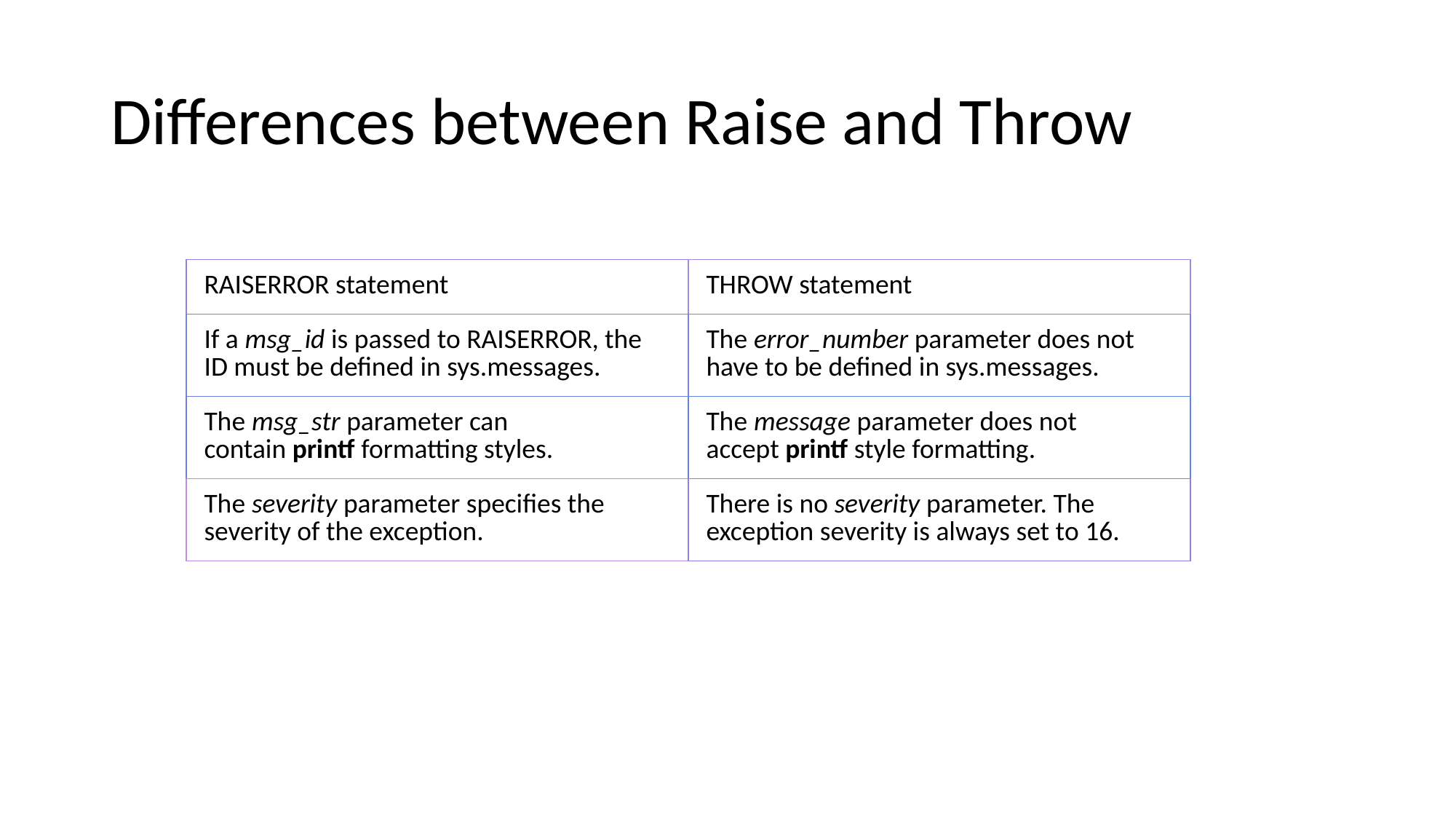

# Differences between Raise and Throw
| RAISERROR statement | THROW statement |
| --- | --- |
| If a msg\_id is passed to RAISERROR, the ID must be defined in sys.messages. | The error\_number parameter does not have to be defined in sys.messages. |
| The msg\_str parameter can contain printf formatting styles. | The message parameter does not accept printf style formatting. |
| The severity parameter specifies the severity of the exception. | There is no severity parameter. The exception severity is always set to 16. |